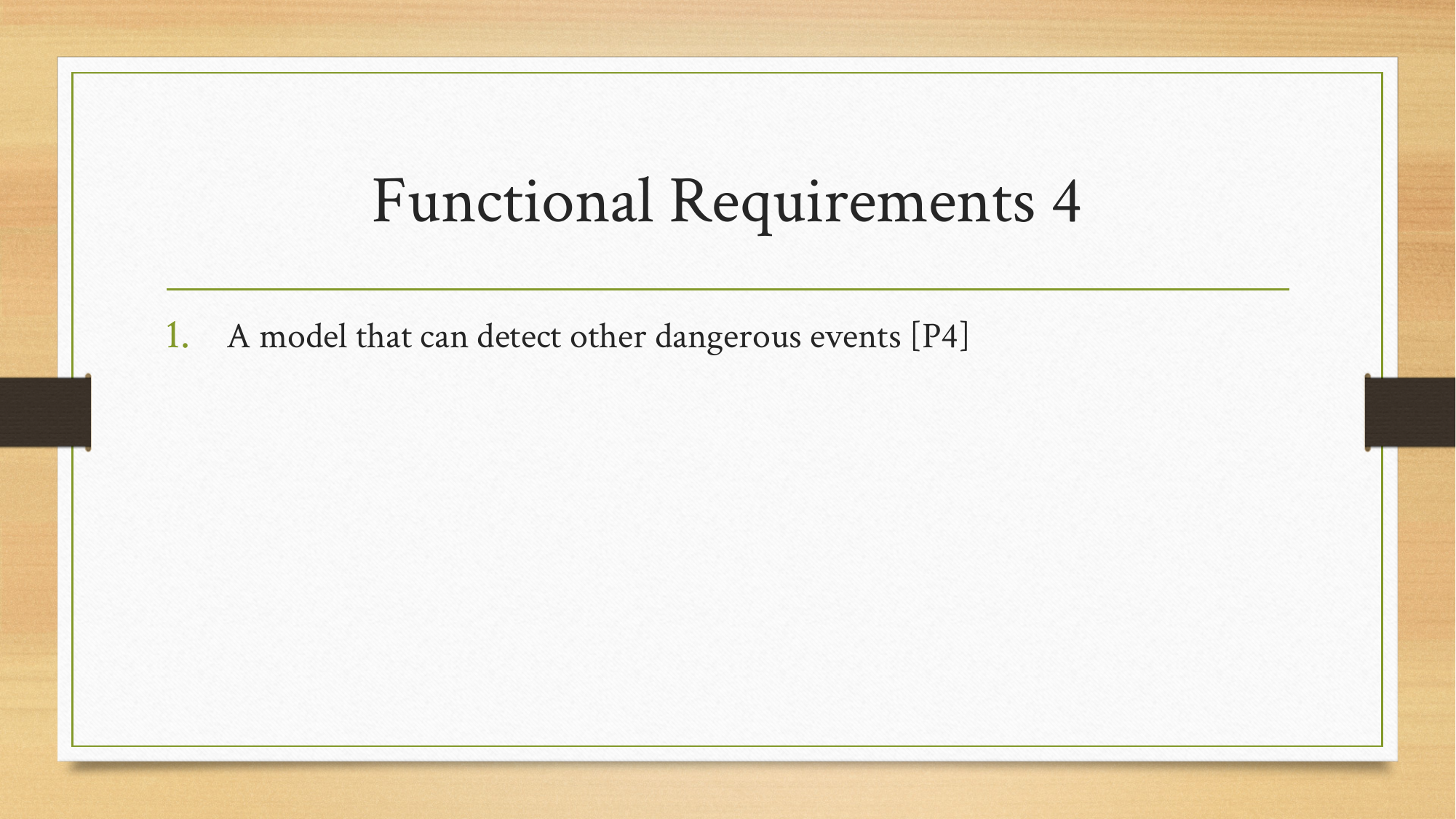

# Functional Requirements 4
A model that can detect other dangerous events [P4]